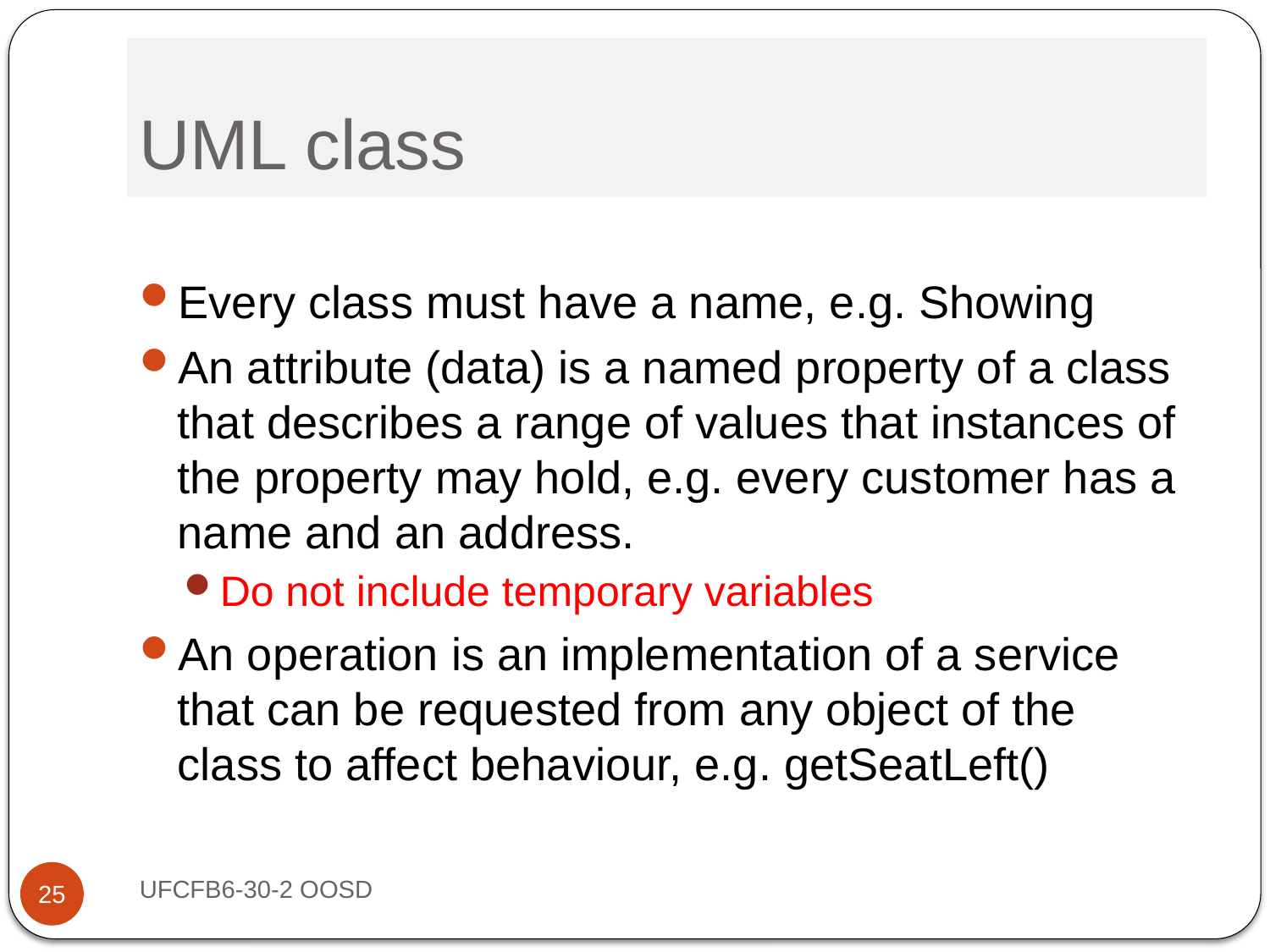

# UML class

Every class must have a name, e.g. Showing
An attribute (data) is a named property of a class that describes a range of values that instances of the property may hold, e.g. every customer has a name and an address.
Do not include temporary variables
An operation is an implementation of a service that can be requested from any object of the class to affect behaviour, e.g. getSeatLeft()
UFCFB6-30-2 OOSD
25